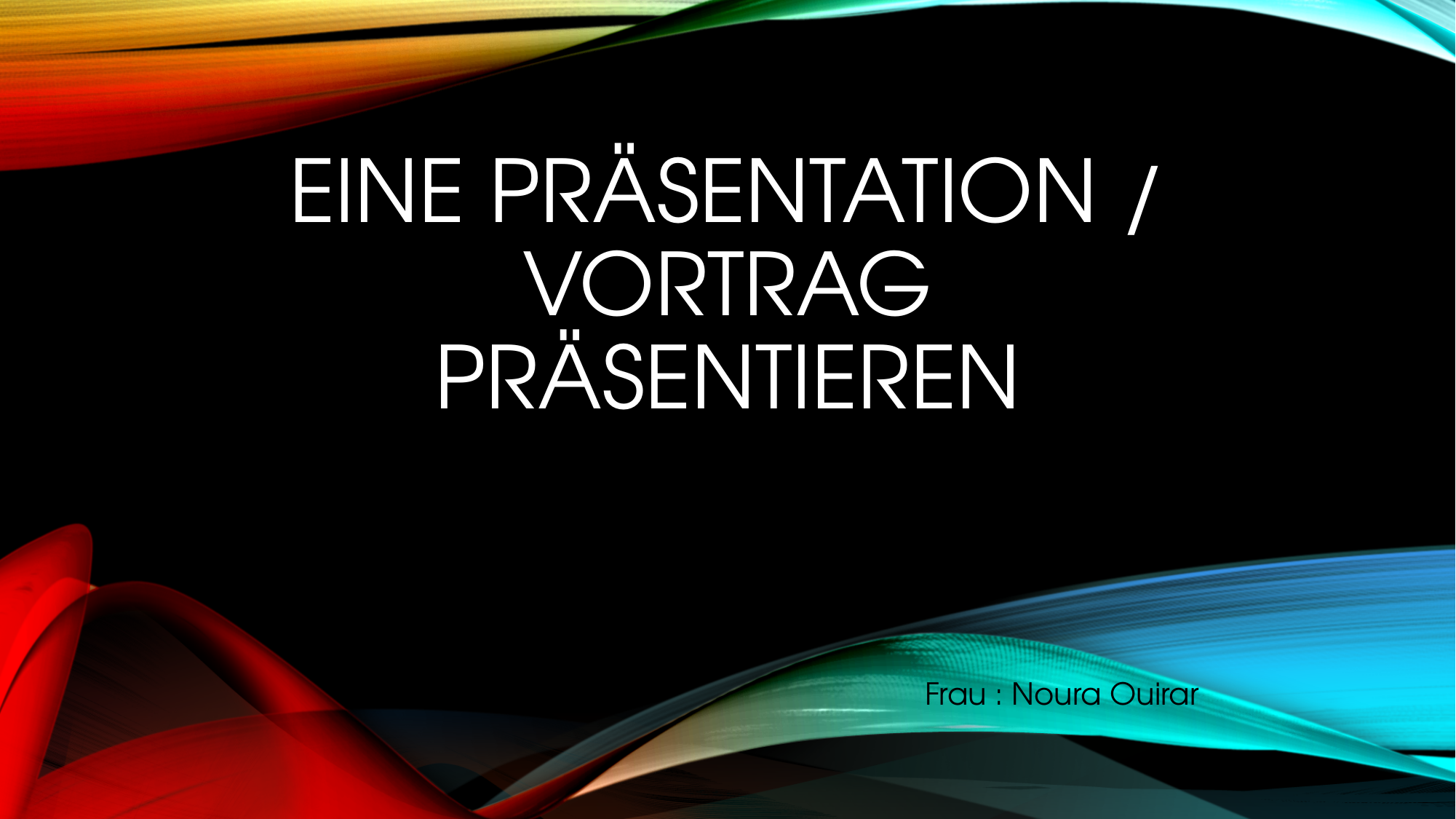

# Eine Präsentation / Vortrag präsentieren
Frau : Noura Ouirar